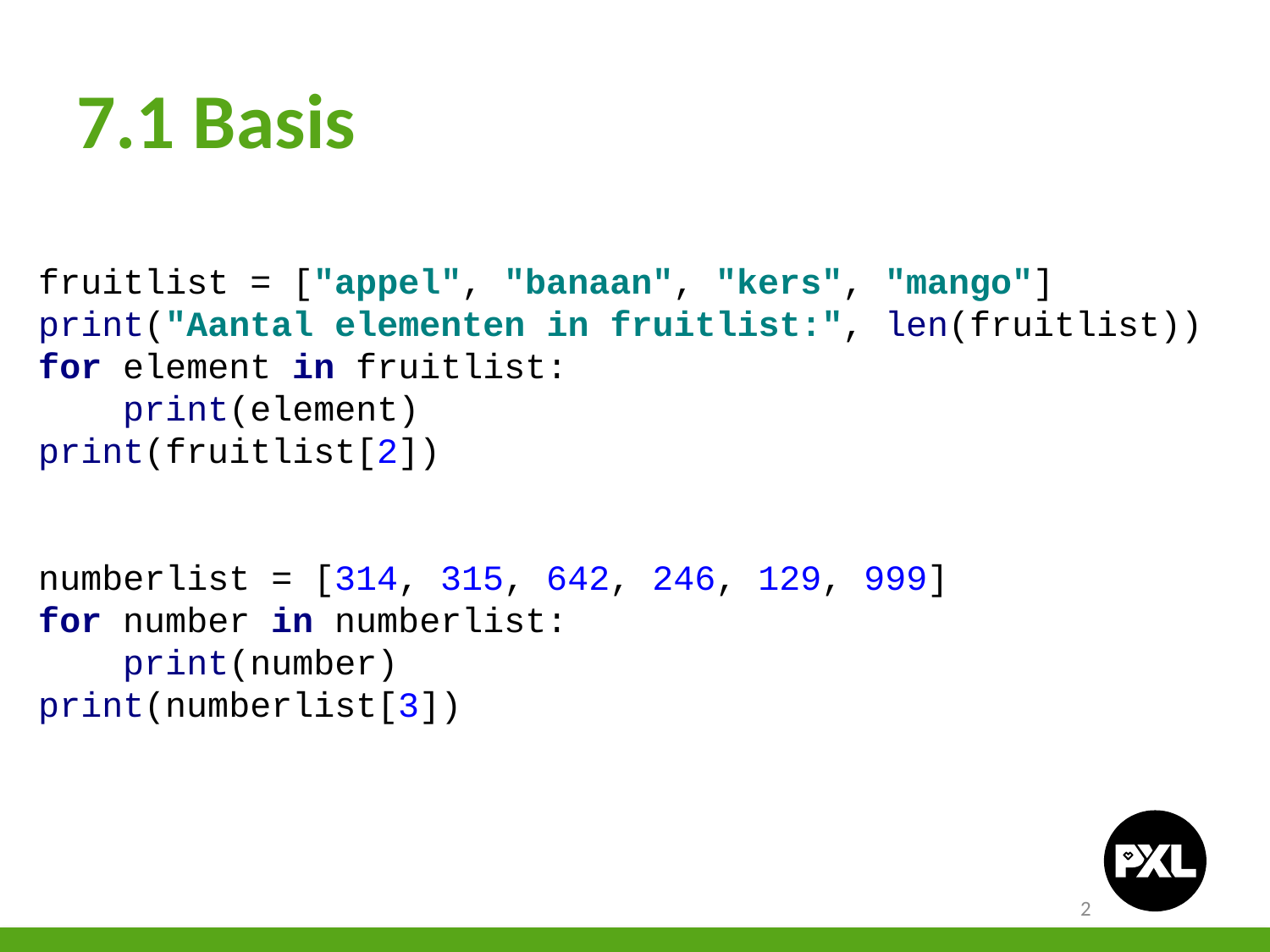

# 7.1 Basis
fruitlist = ["appel", "banaan", "kers", "mango"]
print("Aantal elementen in fruitlist:", len(fruitlist))
for element in fruitlist:
    print(element)
print(fruitlist[2])
numberlist = [314, 315, 642, 246, 129, 999]
for number in numberlist:
    print(number)
print(numberlist[3])
2